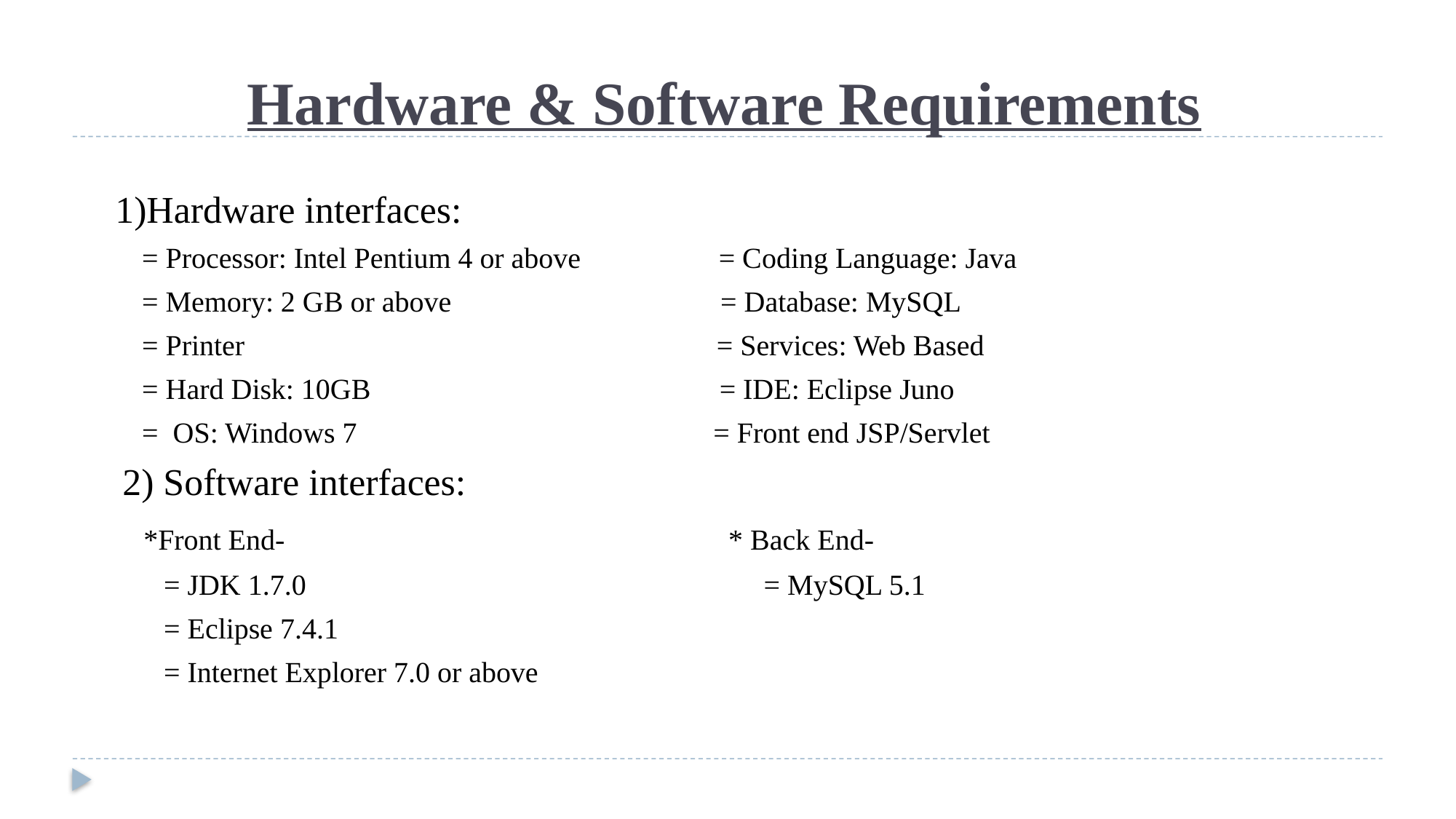

# Hardware & Software Requirements
 1)Hardware interfaces:
     = Processor: Intel Pentium 4 or above                   = Coding Language: Java
     = Memory: 2 GB or above                                     = Database: MySQL
     = Printer                                                                 = Services: Web Based
     = Hard Disk: 10GB                                                = IDE: Eclipse Juno
     =  OS: Windows 7                                                 = Front end JSP/Servlet
  2) Software interfaces:
    *Front End-                                                             * Back End-
        = JDK 1.7.0                                                               = MySQL 5.1
        = Eclipse 7.4.1
        = Internet Explorer 7.0 or above